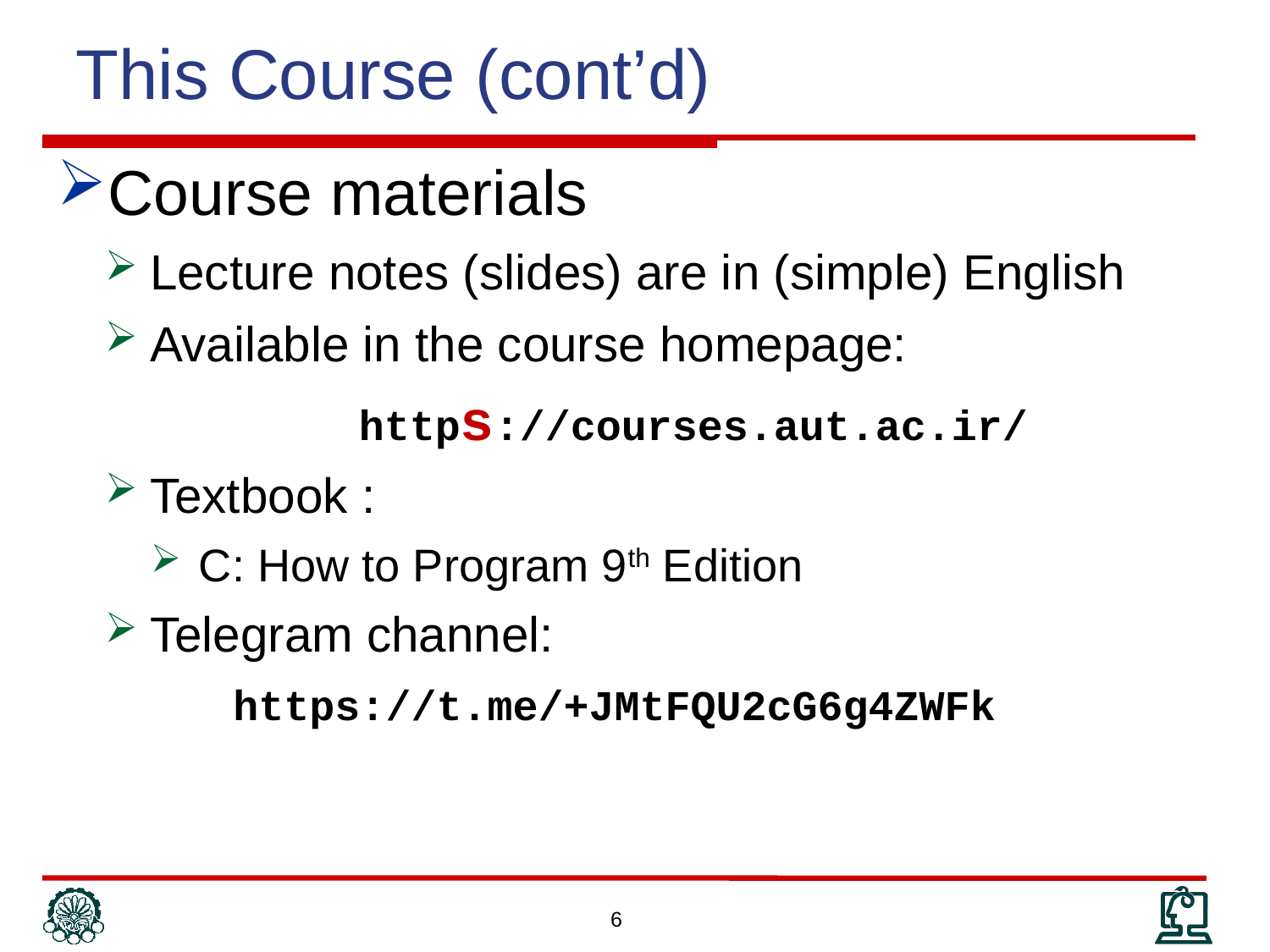

This Course (cont’d)
Course materials
Lecture notes (slides) are in (simple) English
Available in the course homepage:
		https://courses.aut.ac.ir/
Textbook :
C: How to Program 9th Edition
Telegram channel:
   https://t.me/+JMtFQU2cG6g4ZWFk

6